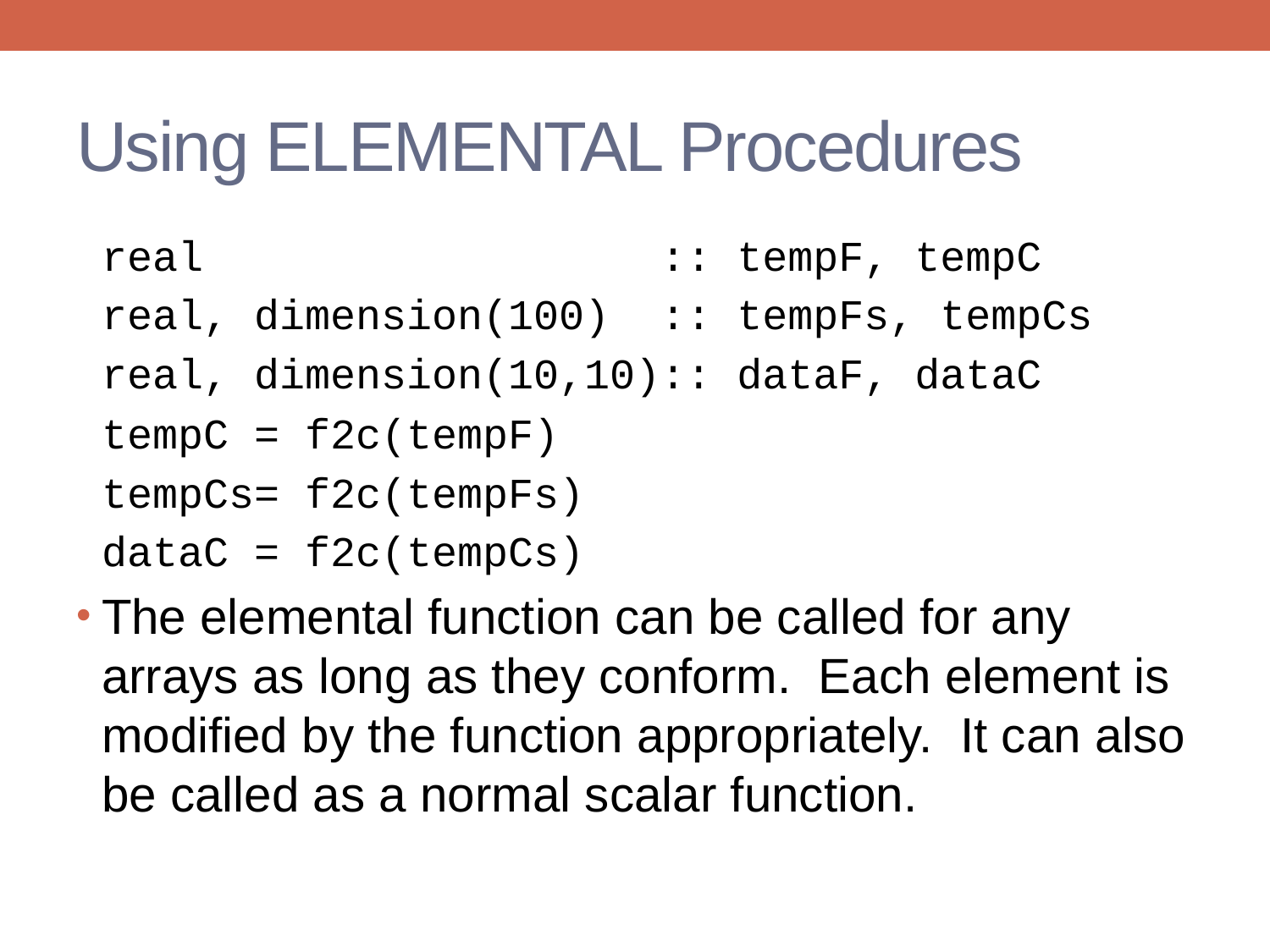

# Using ELEMENTAL Procedures
 real                  :: tempF, tempC
 real, dimension(100)  :: tempFs, tempCs
 real, dimension(10,10):: dataF, dataC
 tempC = f2c(tempF)
 tempCs= f2c(tempFs)
 dataC = f2c(tempCs)
The elemental function can be called for any arrays as long as they conform.  Each element is modified by the function appropriately.  It can also be called as a normal scalar function.